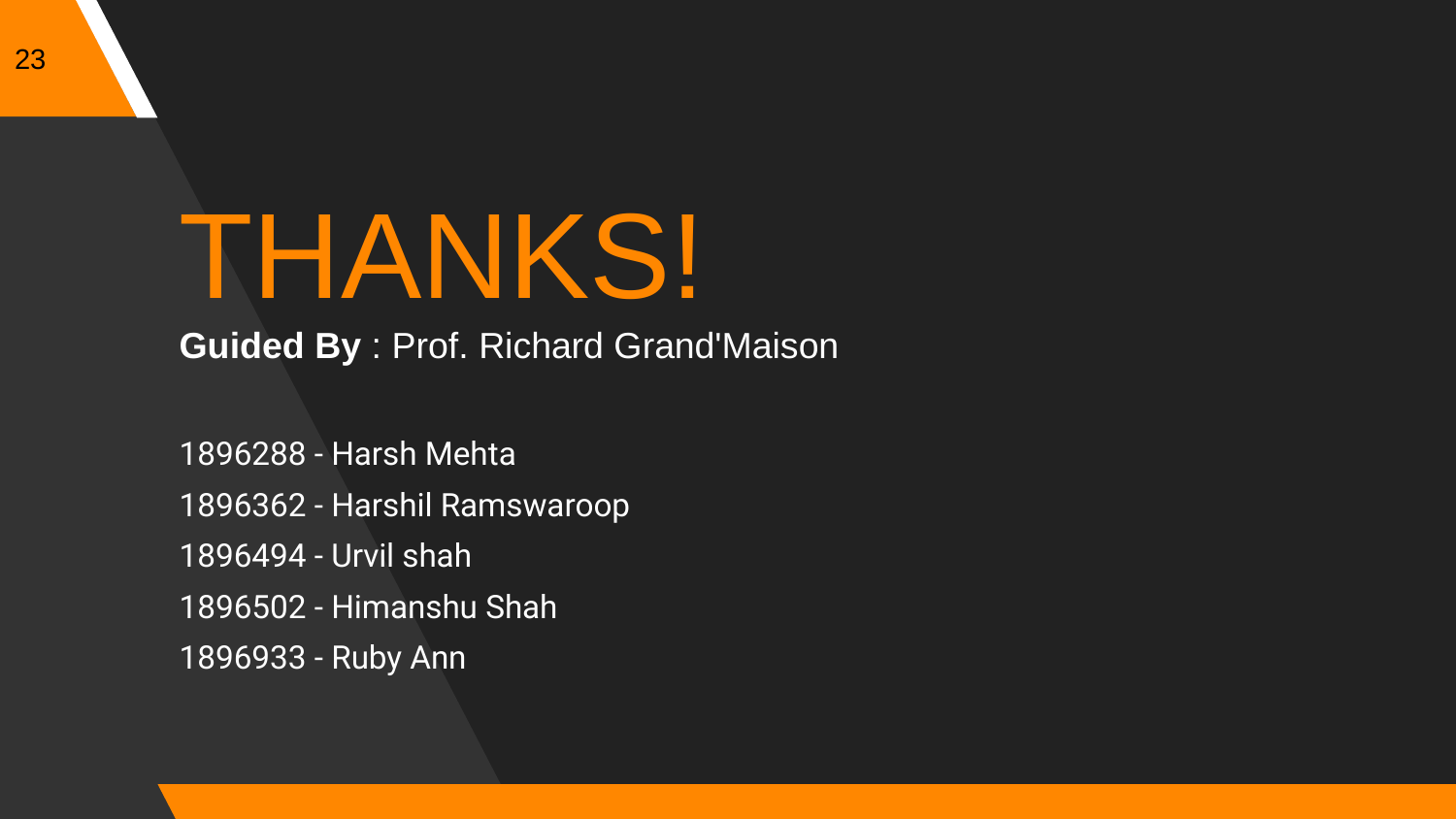

23
THANKS!
Guided By : Prof. Richard Grand'Maison
1896288 - Harsh Mehta
1896362 - Harshil Ramswaroop
1896494 - Urvil shah
1896502 - Himanshu Shah
1896933 - Ruby Ann